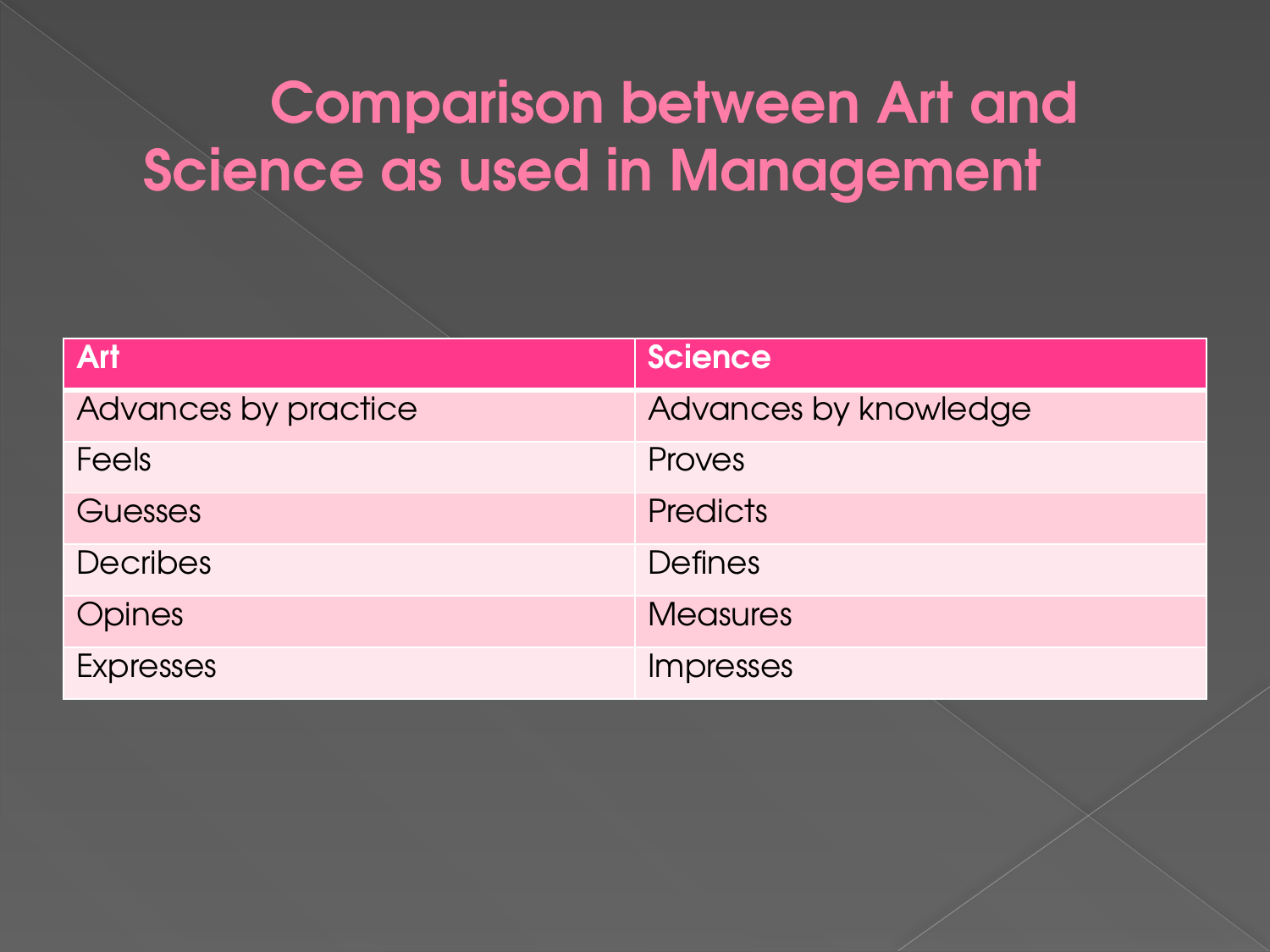

# Comparison between Art and Science as used in Management
| Art | Science |
| --- | --- |
| Advances by practice | Advances by knowledge |
| Feels | Proves |
| Guesses | Predicts |
| Decribes | Defines |
| Opines | Measures |
| Expresses | Impresses |